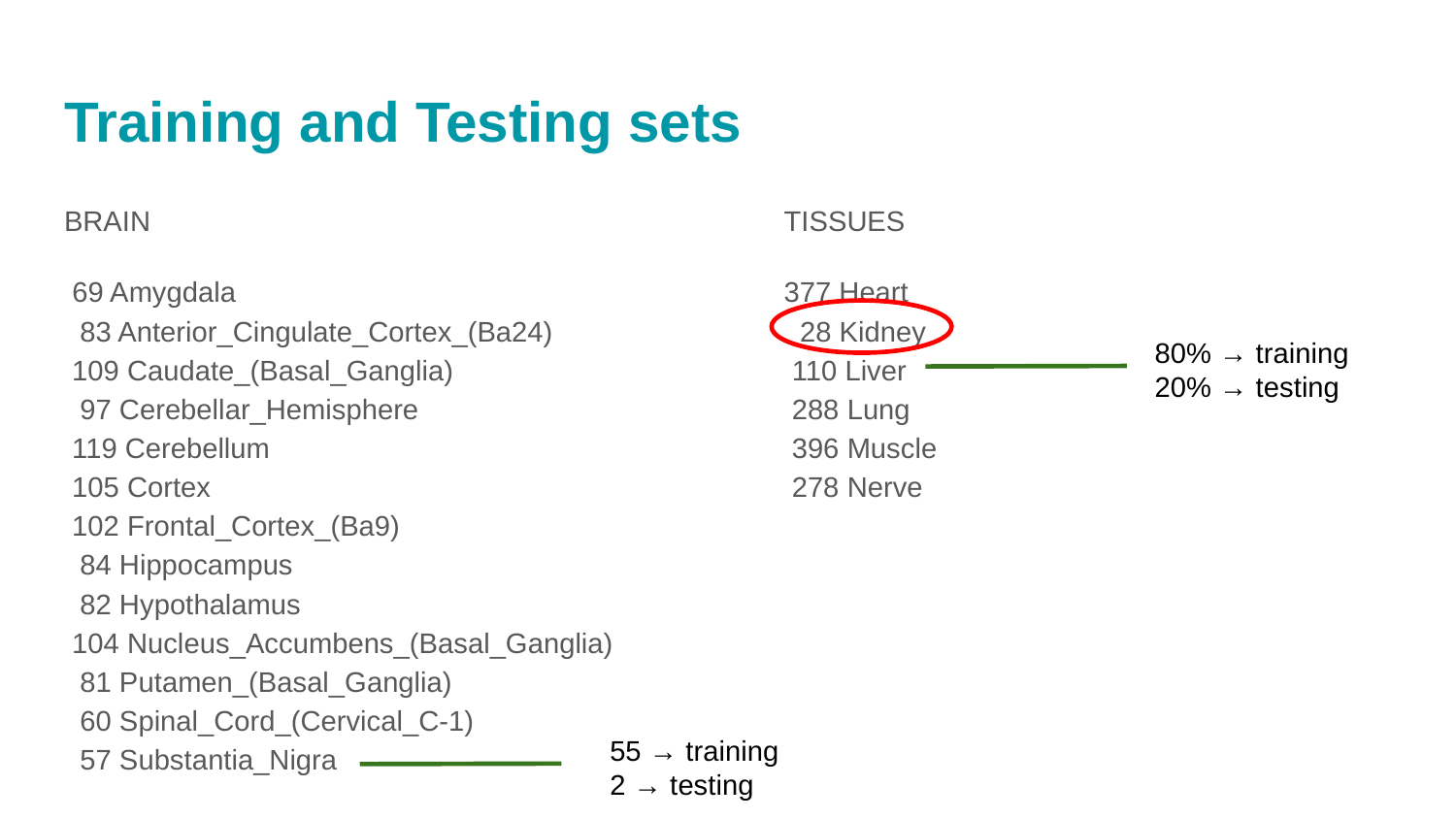

# Training and Testing sets
BRAIN
 69 Amygdala
  83 Anterior_Cingulate_Cortex_(Ba24)
 109 Caudate_(Basal_Ganglia)
  97 Cerebellar_Hemisphere
 119 Cerebellum
 105 Cortex
 102 Frontal_Cortex_(Ba9)
  84 Hippocampus
  82 Hypothalamus
 104 Nucleus_Accumbens_(Basal_Ganglia)
  81 Putamen_(Basal_Ganglia)
  60 Spinal_Cord_(Cervical_C-1)
  57 Substantia_Nigra

TISSUES
377 Heart
  28 Kidney
 110 Liver
 288 Lung
 396 Muscle
 278 Nerve

80% → training
20% → testing
55 → training
2 → testing